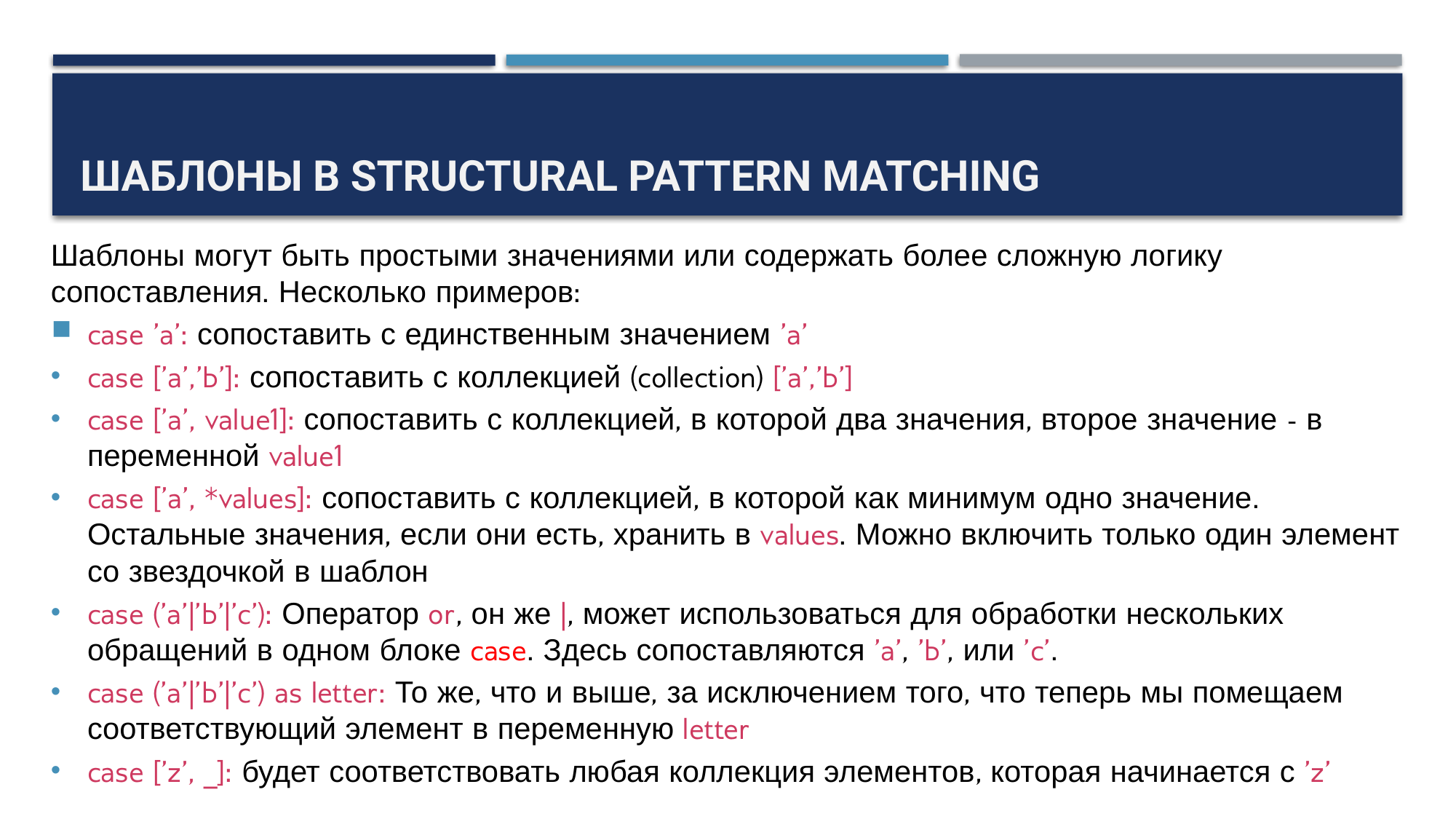

# Шаблоны в structural pattern matching
Шаблоны могут быть простыми значениями или содержать более сложную логику сопоставления. Несколько примеров:
case ’a’: сопоставить с единственным значением ’a’
case [’a’,’b’]: сопоставить с коллекцией (collection) [’a’,’b’]
case [’a’, value1]: сопоставить с коллекцией, в которой два значения, второе значение - в переменной value1
case [’a’, *values]: сопоставить с коллекцией, в которой как минимум одно значение. Остальные значения, если они есть, хранить в values. Можно включить только один элемент со звездочкой в шаблон
case (’a’|’b’|’c’): Оператор or, он же |, может использоваться для обработки нескольких обращений в одном блоке case. Здесь сопоставляются ’a’, ’b’, или ’c’.
case (’a’|’b’|’c’) as letter: То же, что и выше, за исключением того, что теперь мы помещаем соответствующий элемент в переменную letter
case [’z’, _]: будет соответствовать любая коллекция элементов, которая начинается с ’z’